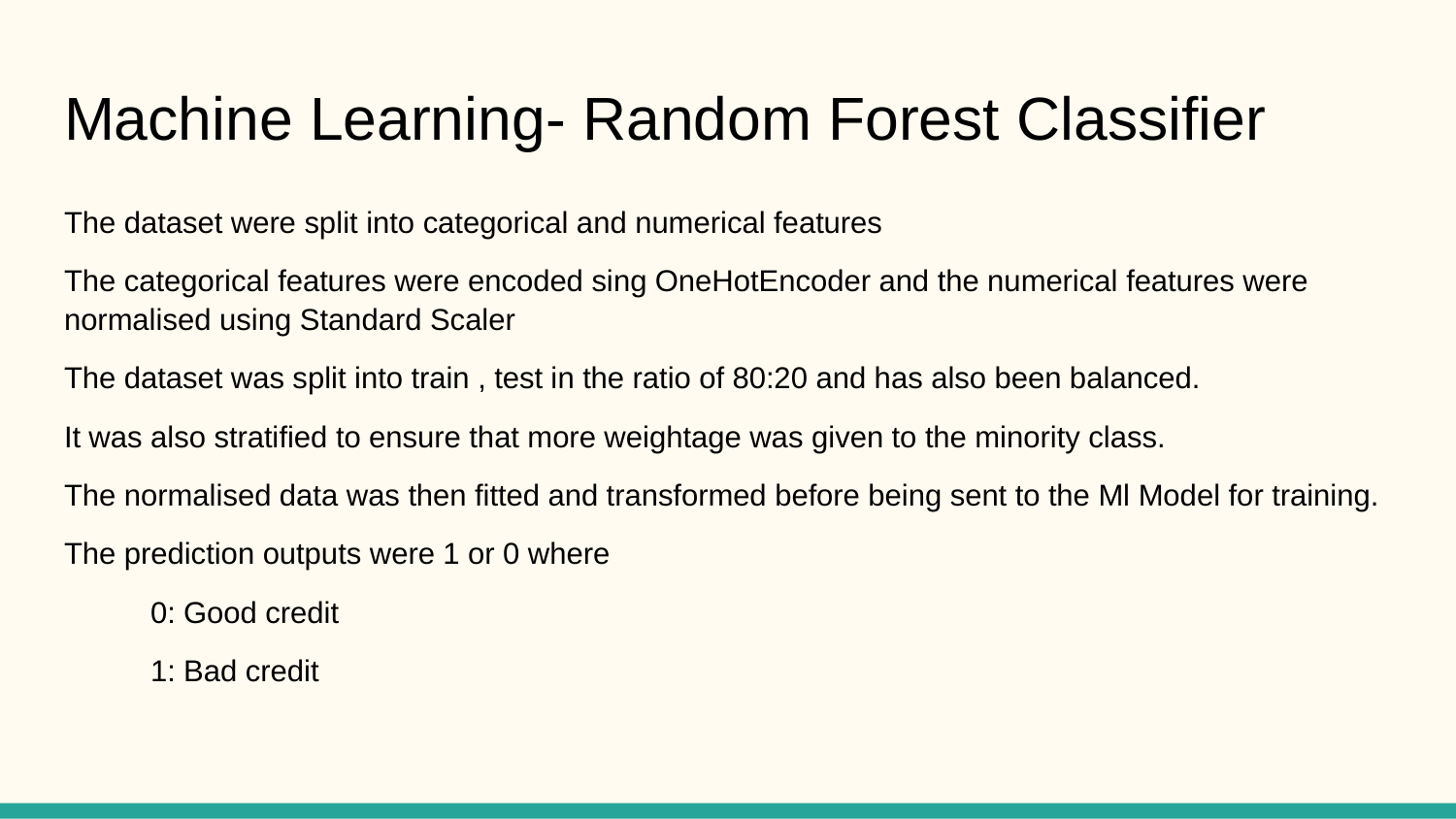

# Machine Learning- Random Forest Classifier
The dataset were split into categorical and numerical features
The categorical features were encoded sing OneHotEncoder and the numerical features were normalised using Standard Scaler
The dataset was split into train , test in the ratio of 80:20 and has also been balanced.
It was also stratified to ensure that more weightage was given to the minority class.
The normalised data was then fitted and transformed before being sent to the Ml Model for training.
The prediction outputs were 1 or 0 where
 0: Good credit
 1: Bad credit